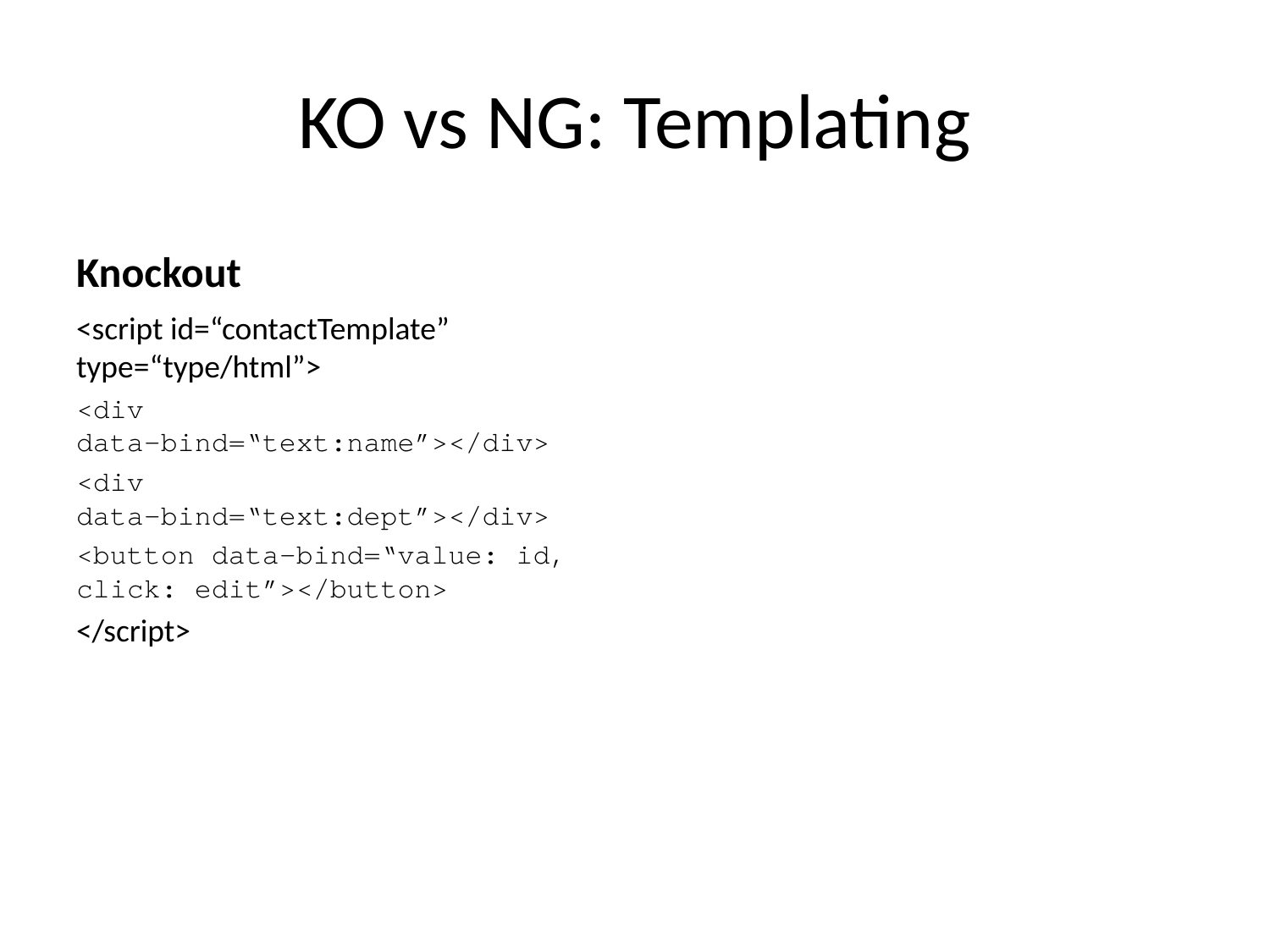

# KO vs NG: Templating
Knockout

<script id=“contactTemplate” type=“type/html”>
<div data-bind=“text:name”></div>
<div data-bind=“text:dept”></div>
<button data-bind=“value: id, click: edit”></button>
</script>